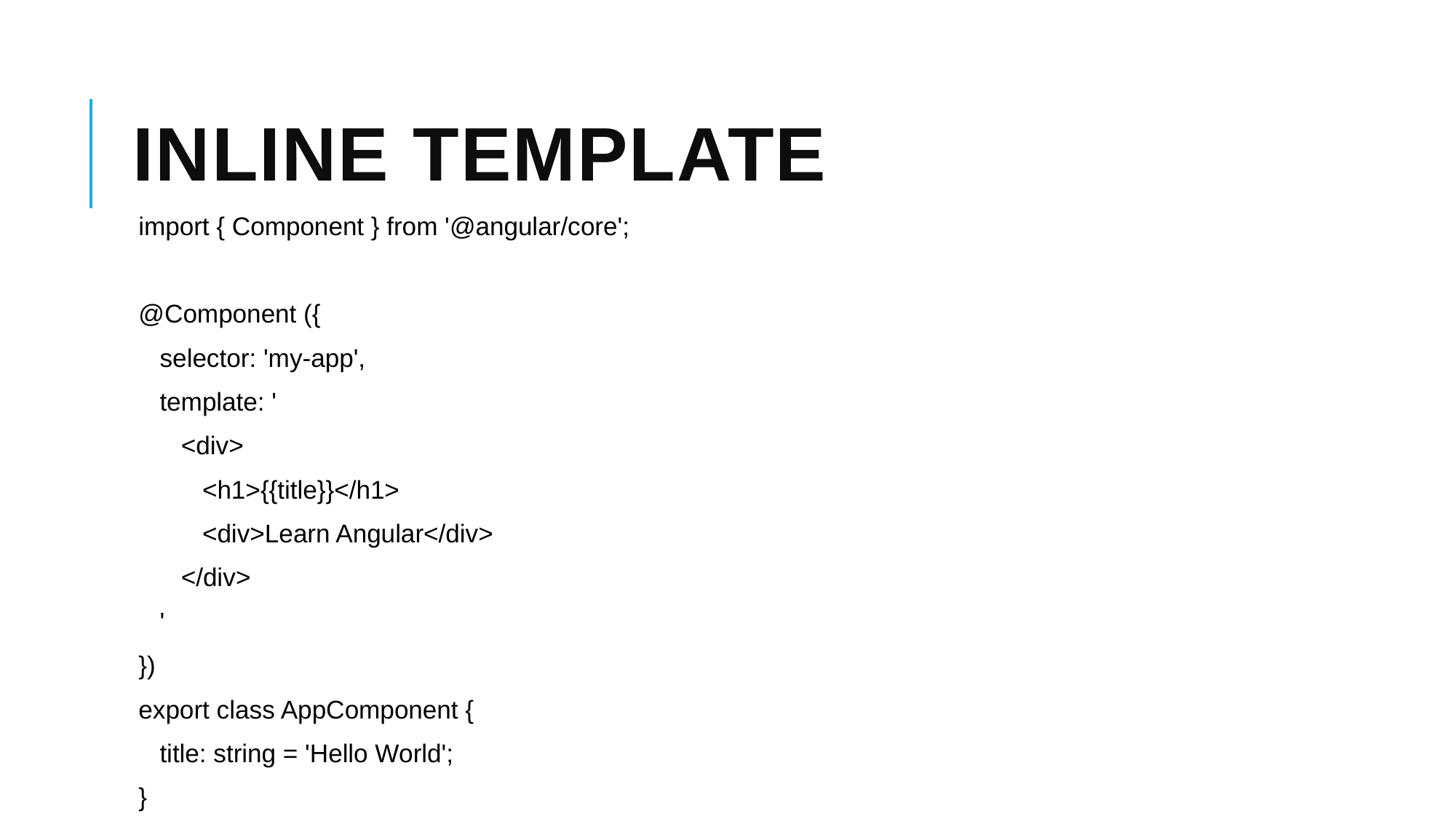

# Inline template
import { Component } from '@angular/core';

@Component ({
   selector: 'my-app',
   template: '
      <div>
         <h1>{{title}}</h1>
         <div>Learn Angular</div>
      </div>
   '
})
export class AppComponent {
   title: string = 'Hello World';
}